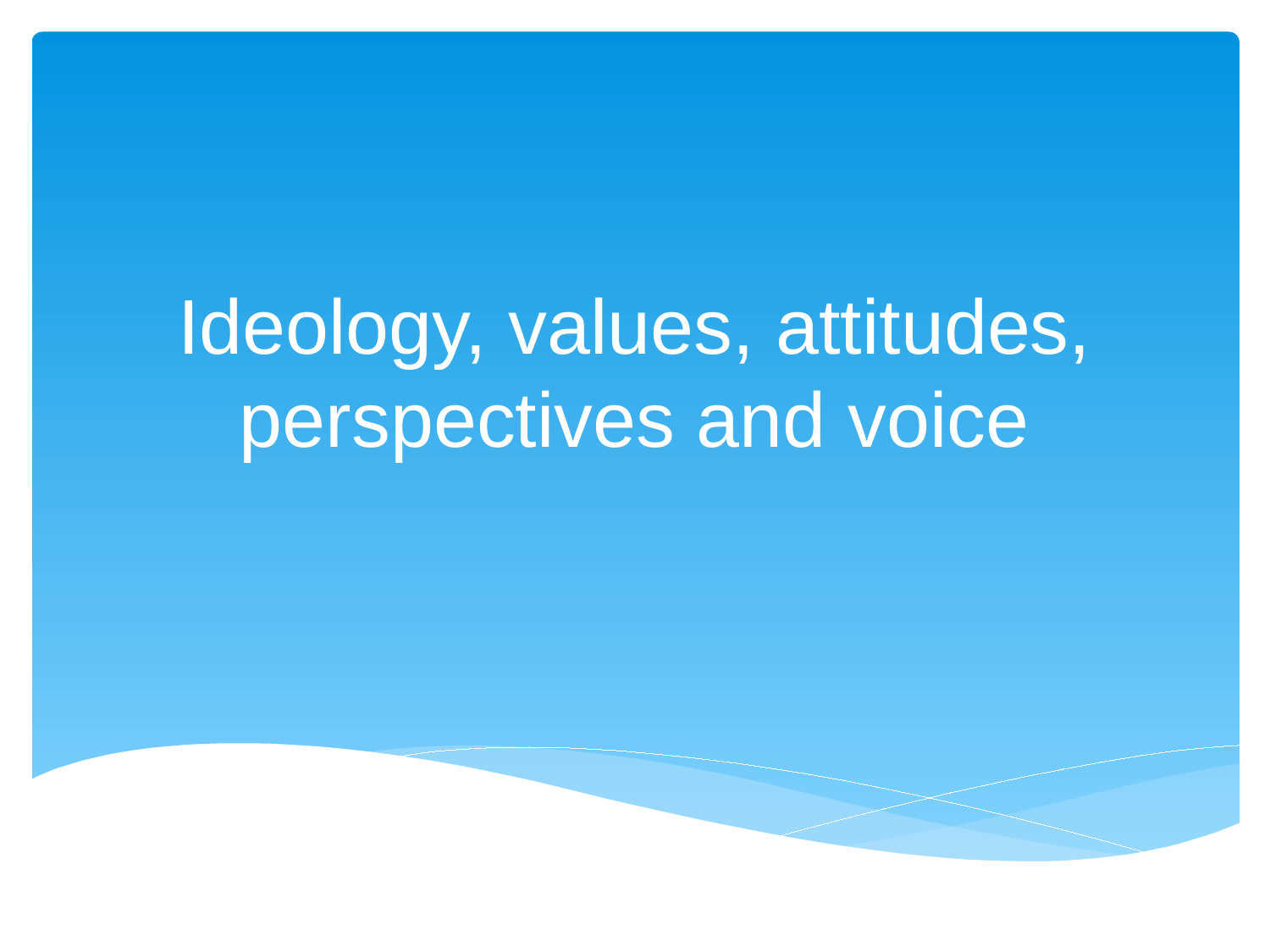

# Ideology, values, attitudes, perspectives and voice